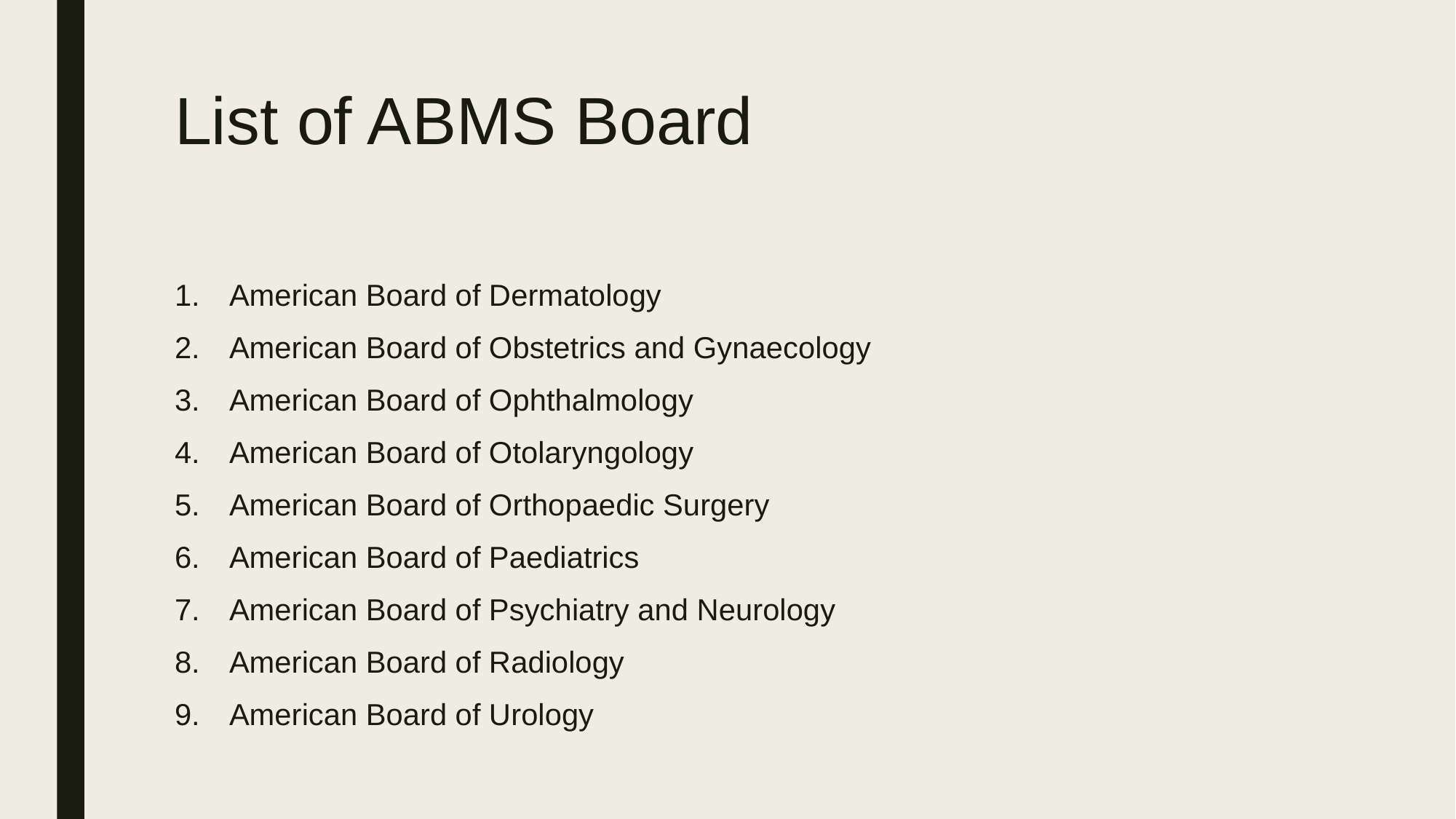

# List of ABMS Board
American Board of Dermatology
American Board of Obstetrics and Gynaecology
American Board of Ophthalmology
American Board of Otolaryngology
American Board of Orthopaedic Surgery
American Board of Paediatrics
American Board of Psychiatry and Neurology
American Board of Radiology
American Board of Urology